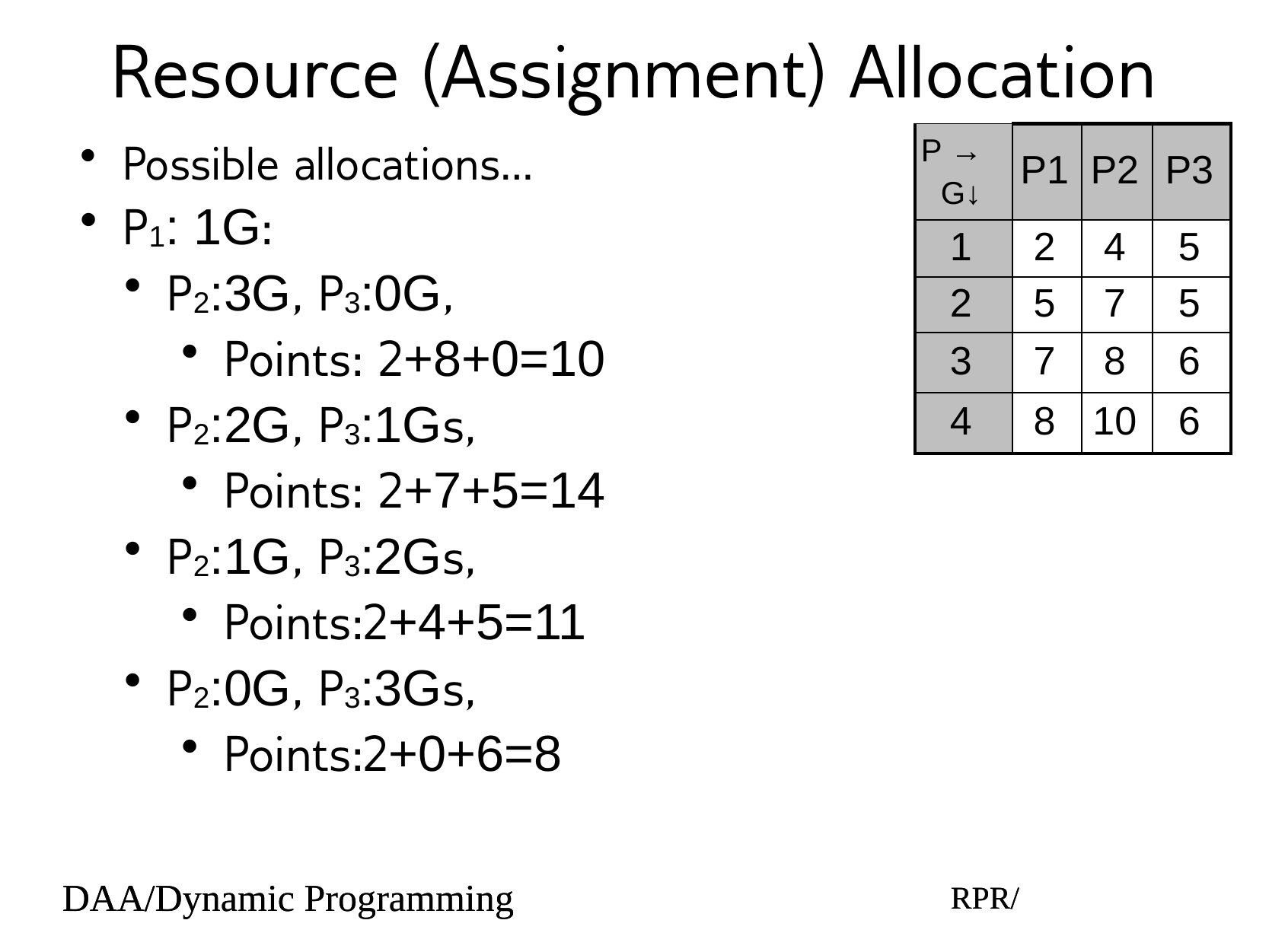

# Resource (Assignment) Allocation
| P → G↓ | P1 | P2 | P3 |
| --- | --- | --- | --- |
| 1 | 2 | 4 | 5 |
| 2 | 5 | 7 | 5 |
| 3 | 7 | 8 | 6 |
| 4 | 8 | 10 | 6 |
Possible allocations…
P1: 1G:
P2:3G, P3:0G,
Points: 2+8+0=10
P2:2G, P3:1Gs,
Points: 2+7+5=14
P2:1G, P3:2Gs,
Points:2+4+5=11
P2:0G, P3:3Gs,
Points:2+0+6=8
DAA/Dynamic Programming
RPR/
12